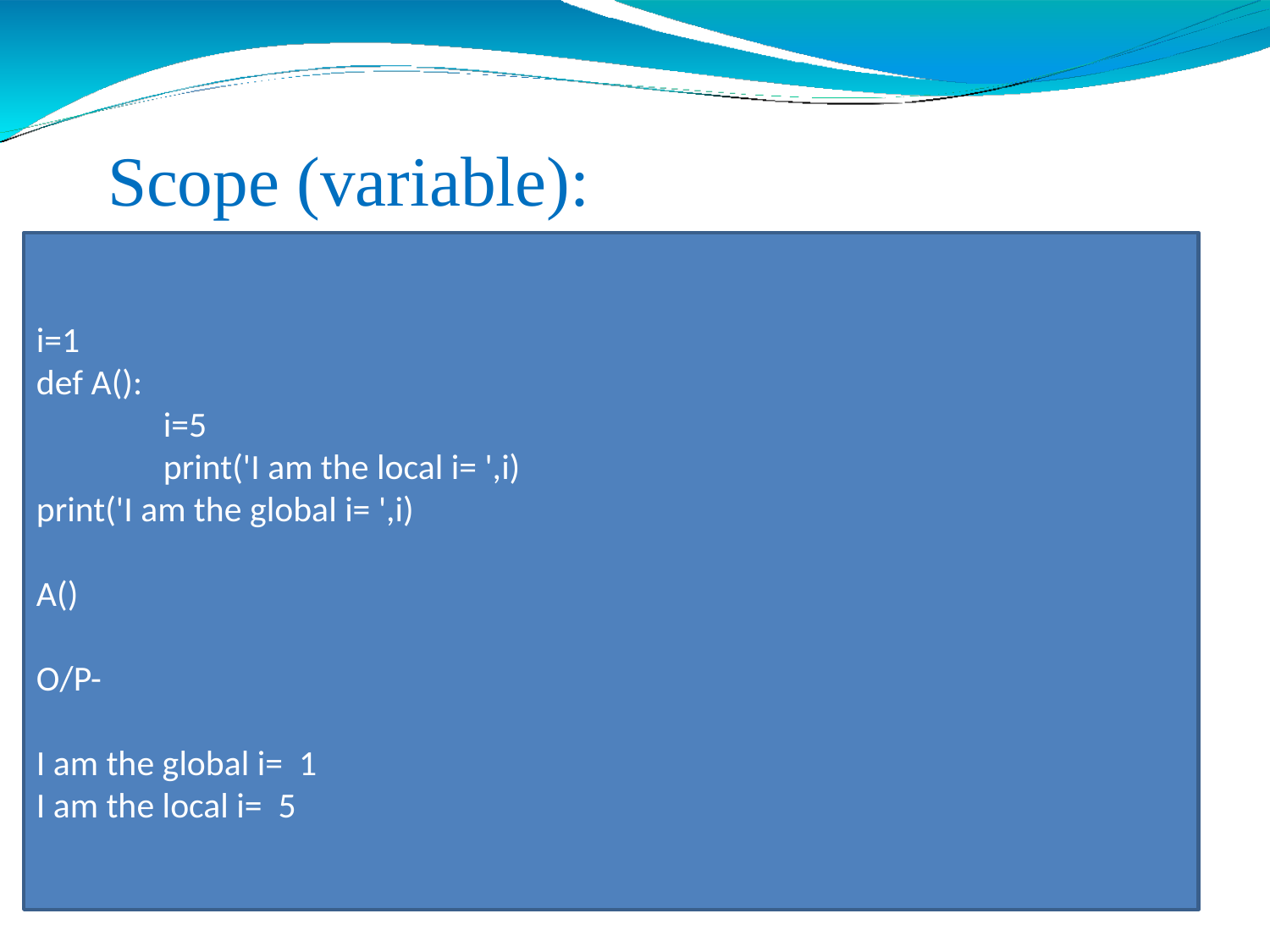

Scope (variable):
i=1
def A():
	i=5
	print('I am the local i= ',i)
print('I am the global i= ',i)

A()

O/P-

I am the global i=  1
I am the local i=  5